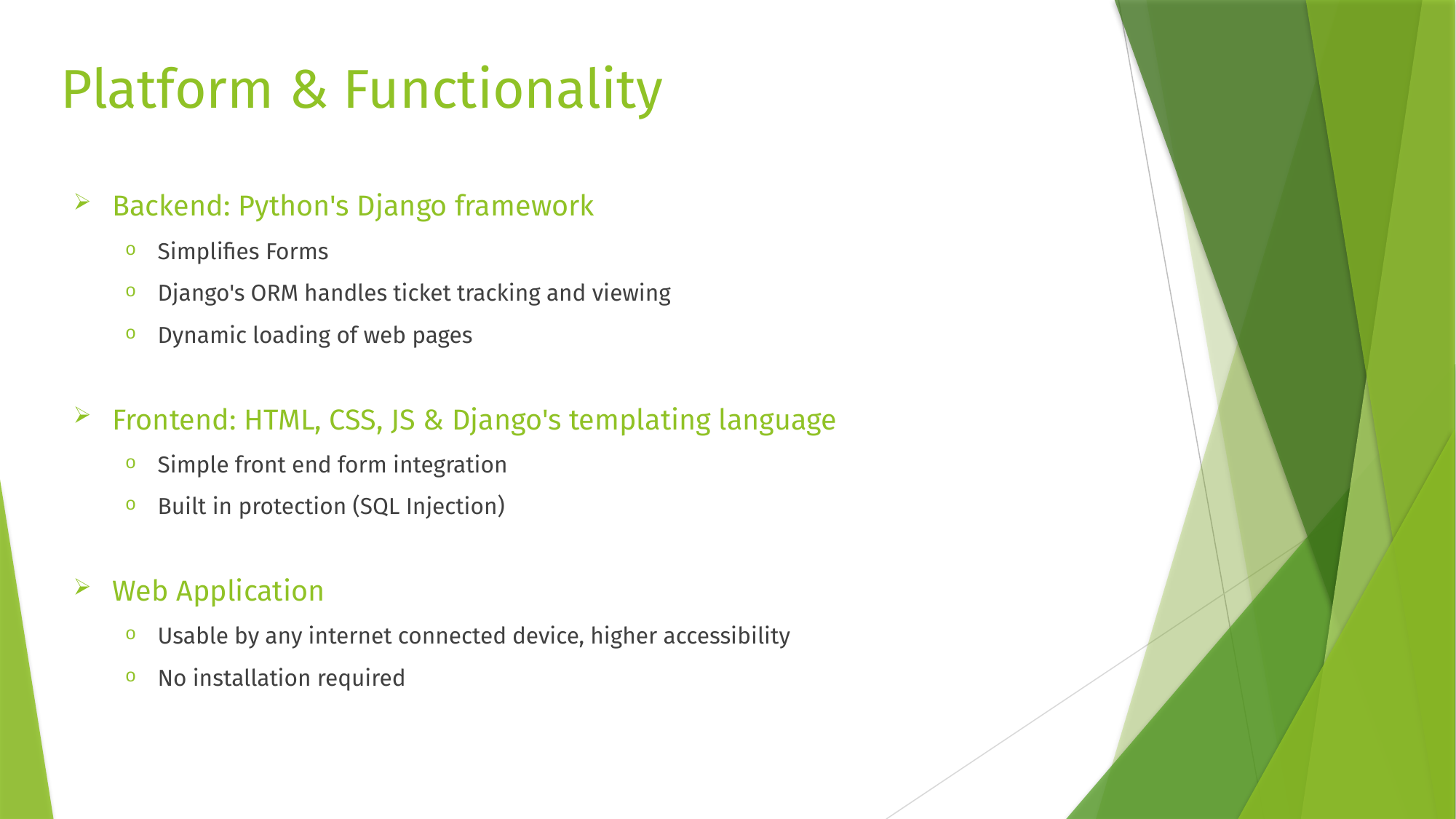

Platform & Functionality
Backend: Python's Django framework
Simplifies Forms
Django's ORM handles ticket tracking and viewing
Dynamic loading of web pages

Frontend: HTML, CSS, JS & Django's templating language
Simple front end form integration
Built in protection (SQL Injection)

Web Application
Usable by any internet connected device, higher accessibility
No installation required